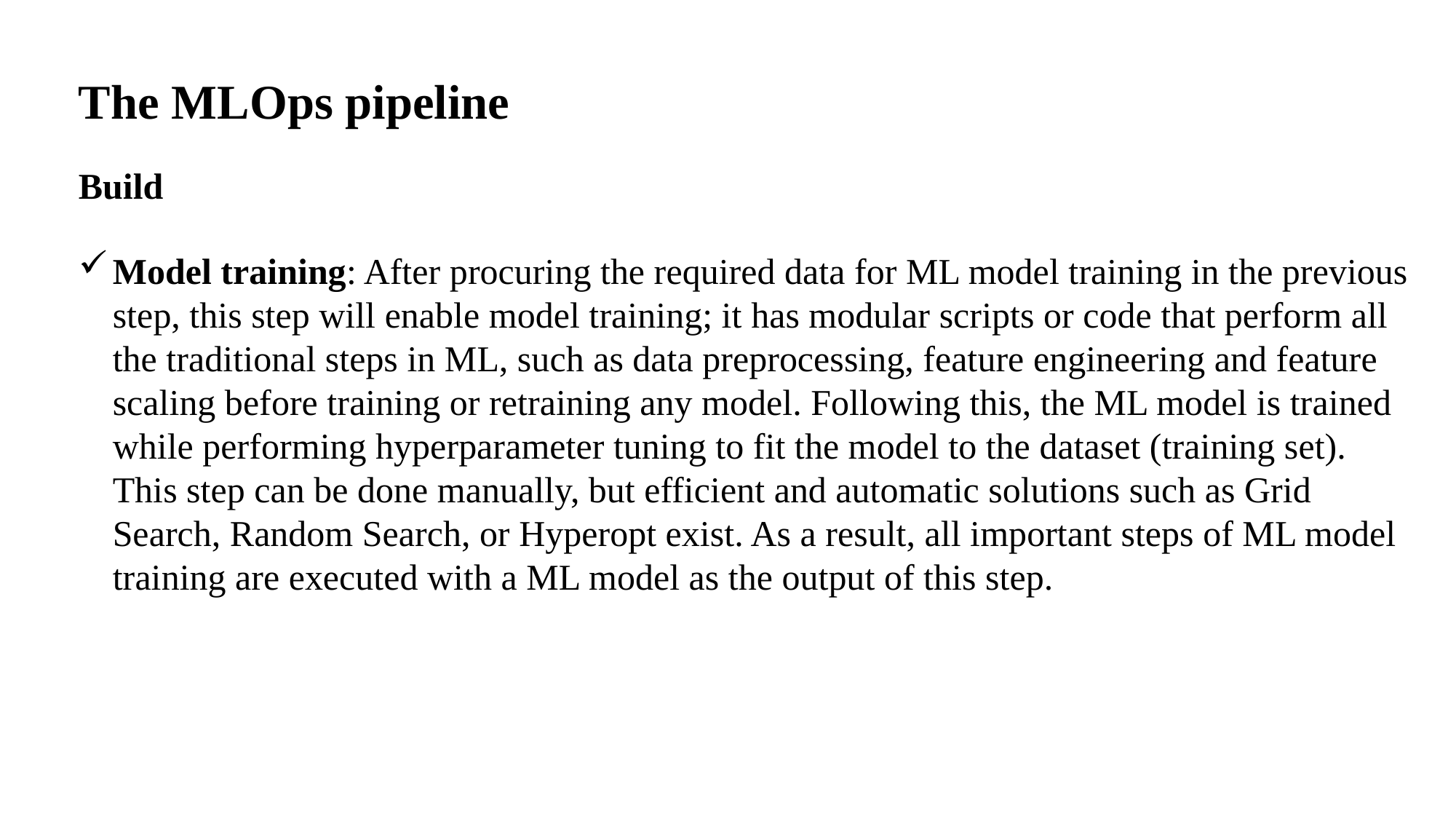

The MLOps pipeline
Build
Model training: After procuring the required data for ML model training in the previous step, this step will enable model training; it has modular scripts or code that perform all the traditional steps in ML, such as data preprocessing, feature engineering and feature scaling before training or retraining any model. Following this, the ML model is trained while performing hyperparameter tuning to fit the model to the dataset (training set). This step can be done manually, but efficient and automatic solutions such as Grid Search, Random Search, or Hyperopt exist. As a result, all important steps of ML model training are executed with a ML model as the output of this step.